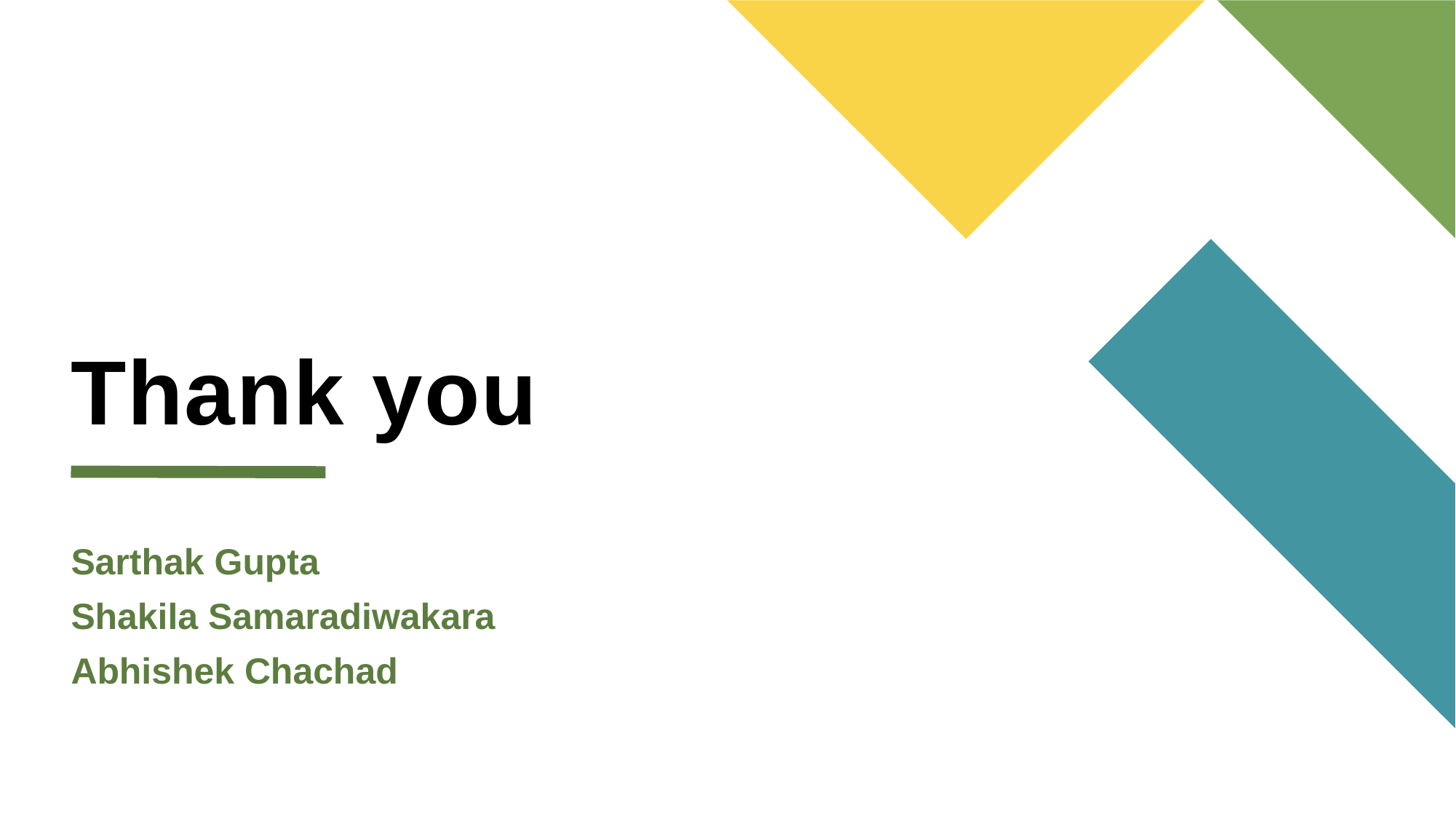

# Thank you
Sarthak Gupta
Shakila Samaradiwakara
Abhishek Chachad